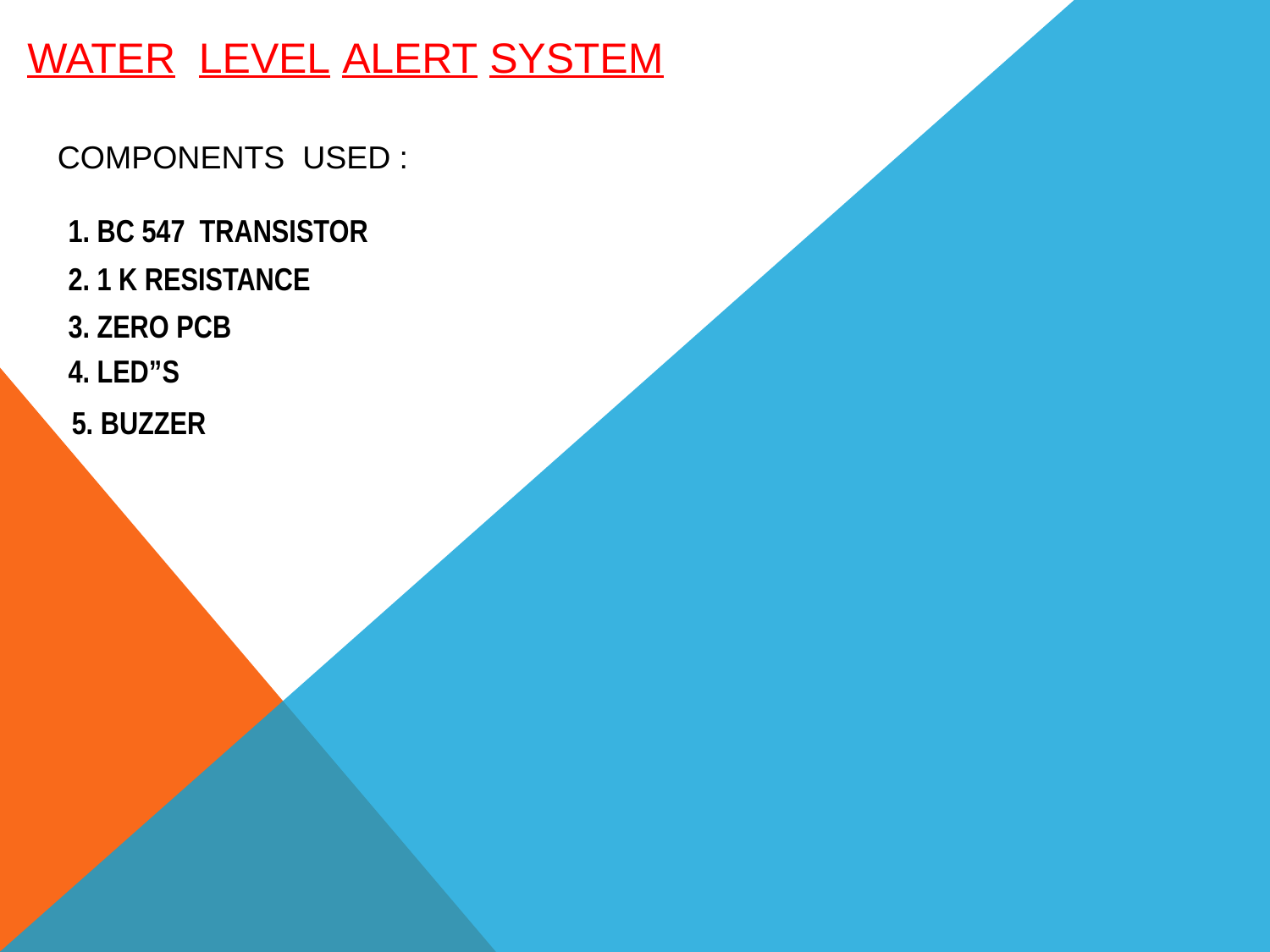

WATER  LEVEL ALERT SYSTEM
COMPONENTS  USED :
1. BC 547  TRANSISTOR
2. 1 K RESISTANCE
3. ZERO PCB
4. LED”S
  5. BUZZER